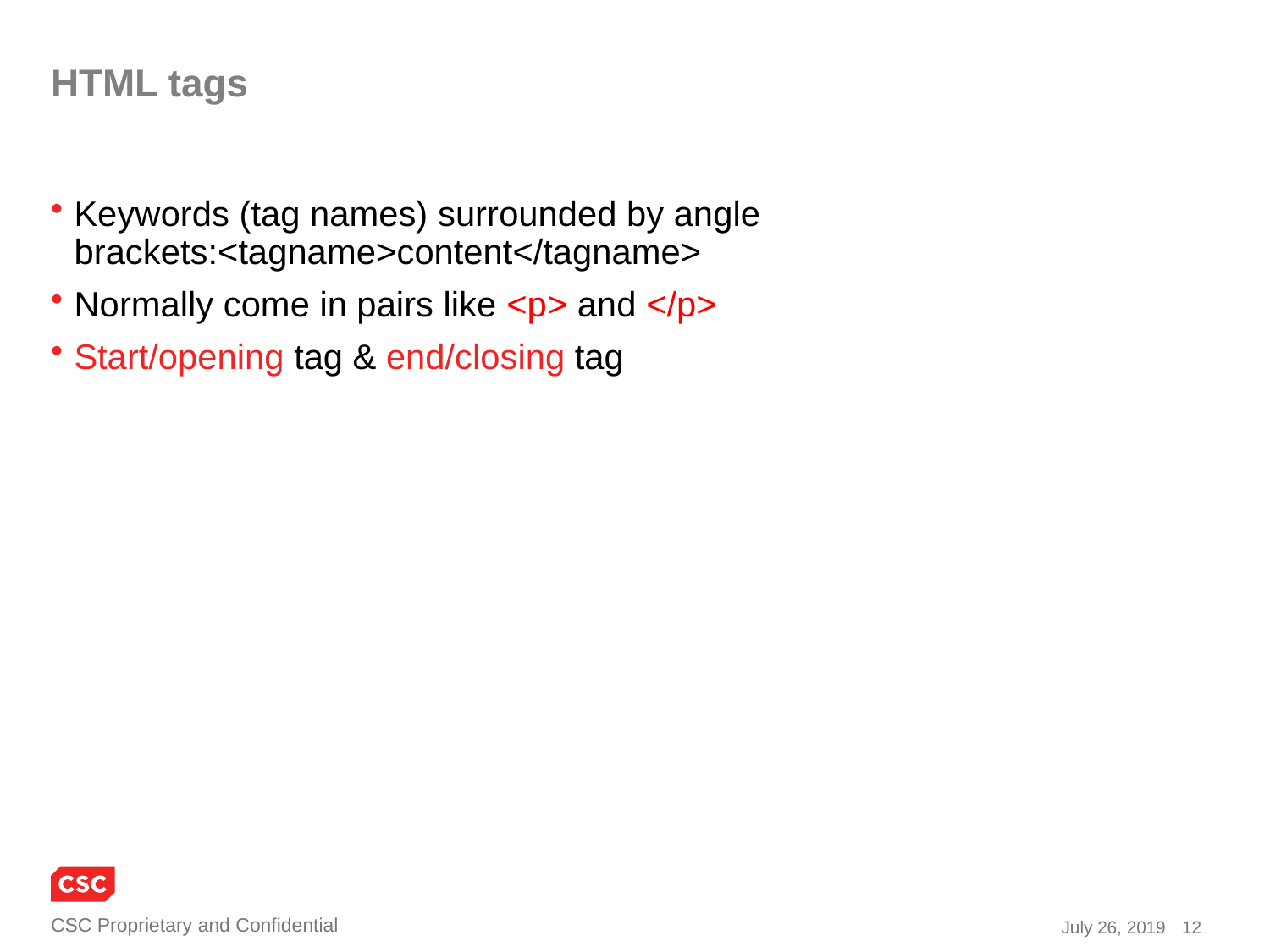

# HTML tags
Keywords (tag names) surrounded by angle brackets:<tagname>content</tagname>
Normally come in pairs like <p> and </p>
Start/opening tag & end/closing tag